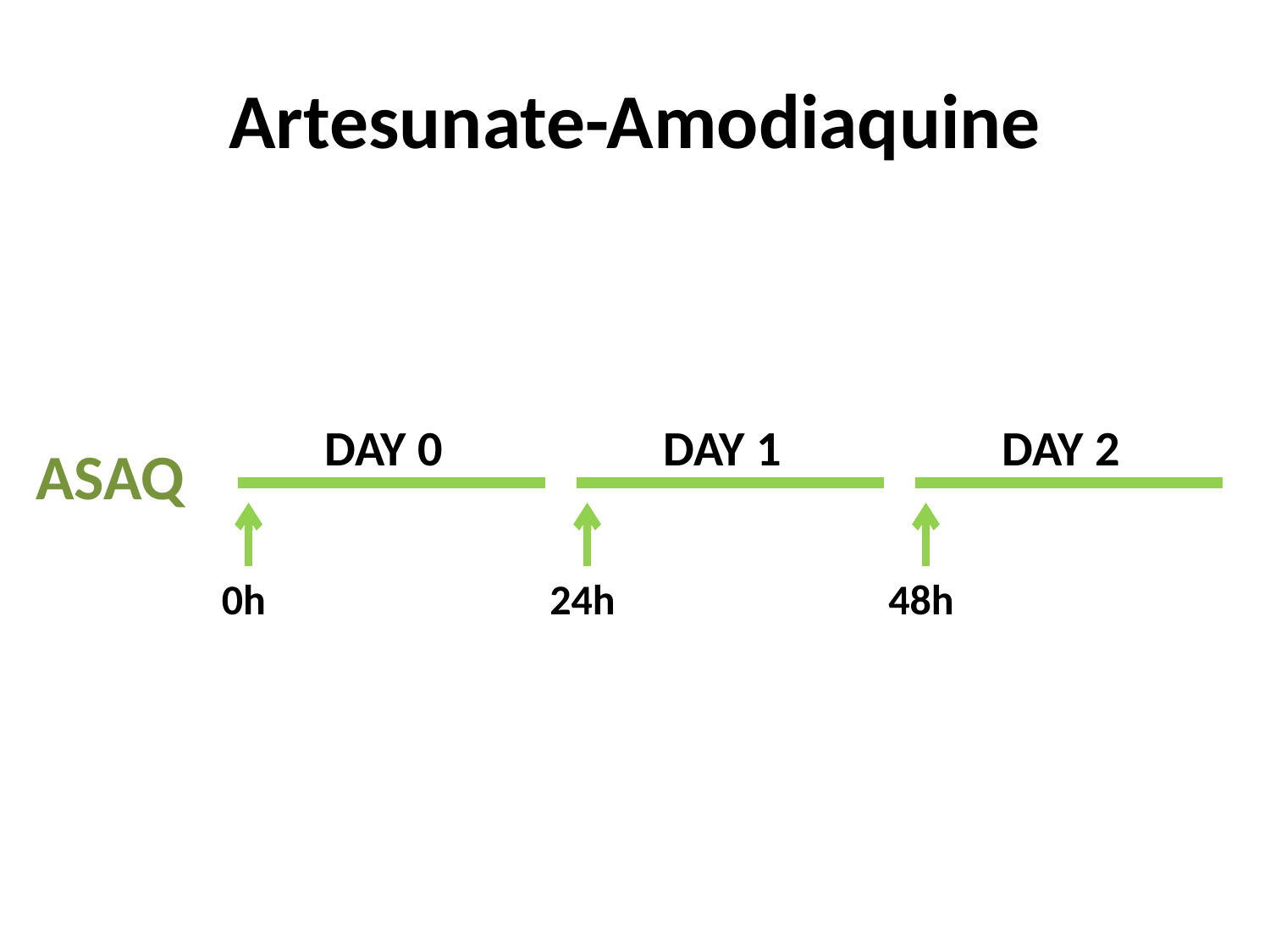

# Artesunate-Amodiaquine
DAY 0
DAY 1
DAY 2
ASAQ
0h
24h
48h